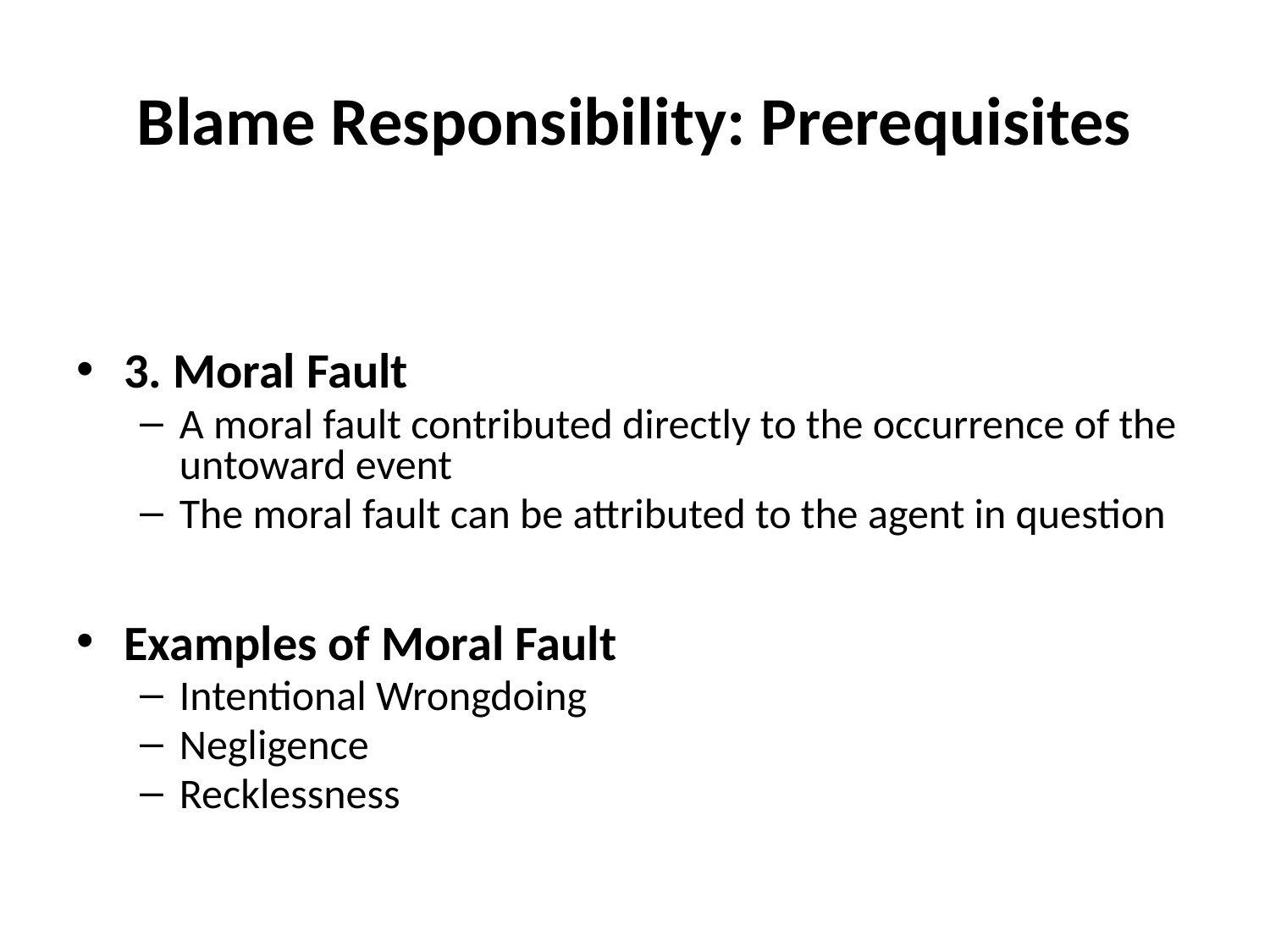

# Blame Responsibility: Prerequisites

3. Moral Fault
A moral fault contributed directly to the occurrence of the untoward event
The moral fault can be attributed to the agent in question

Examples of Moral Fault
Intentional Wrongdoing
Negligence
Recklessness